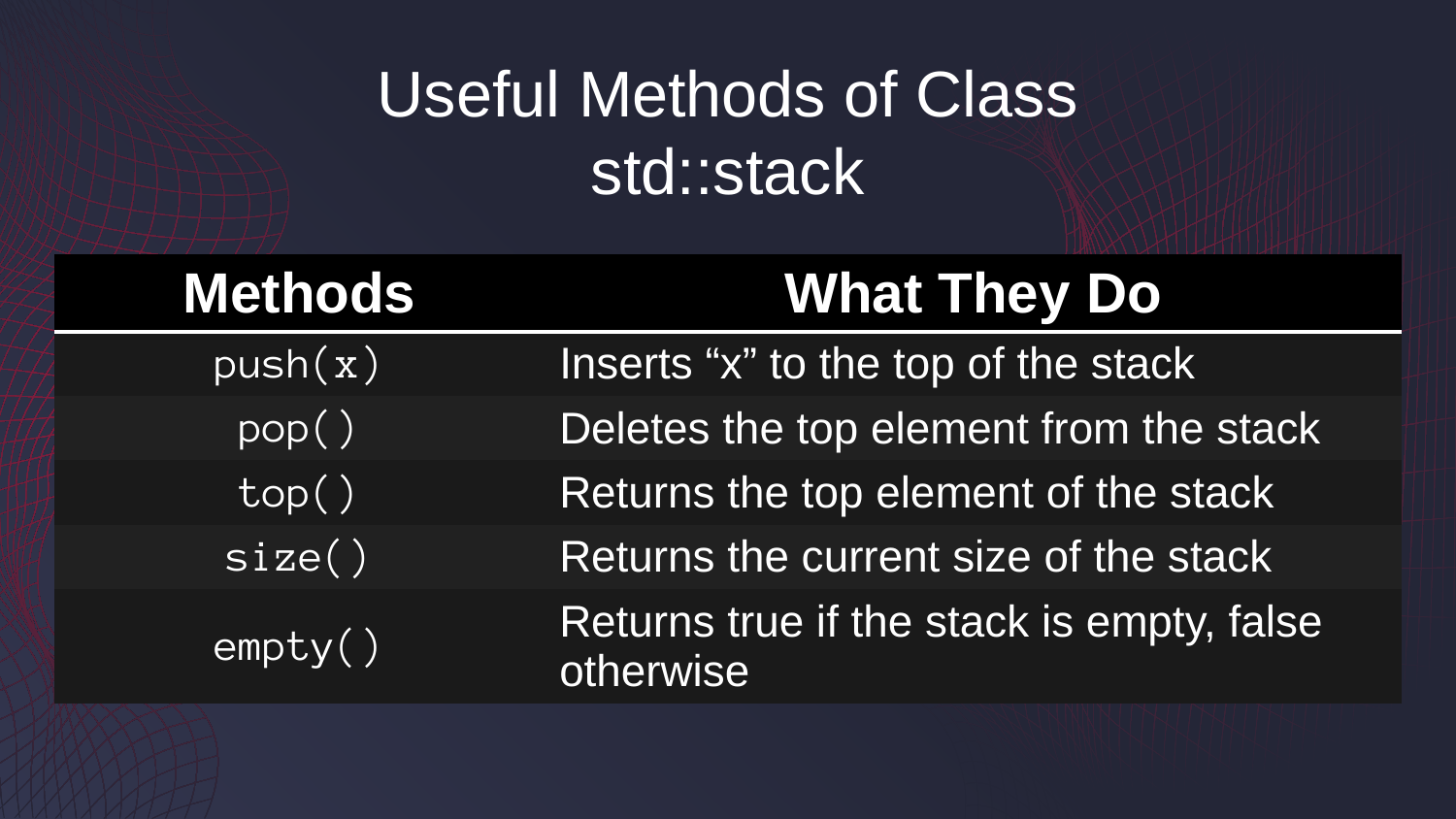

Useful Methods of Class std::stack
| Methods | What They Do |
| --- | --- |
| push(x) | Inserts “x” to the top of the stack |
| pop() | Deletes the top element from the stack |
| top() | Returns the top element of the stack |
| size() | Returns the current size of the stack |
| empty() | Returns true if the stack is empty, false otherwise |